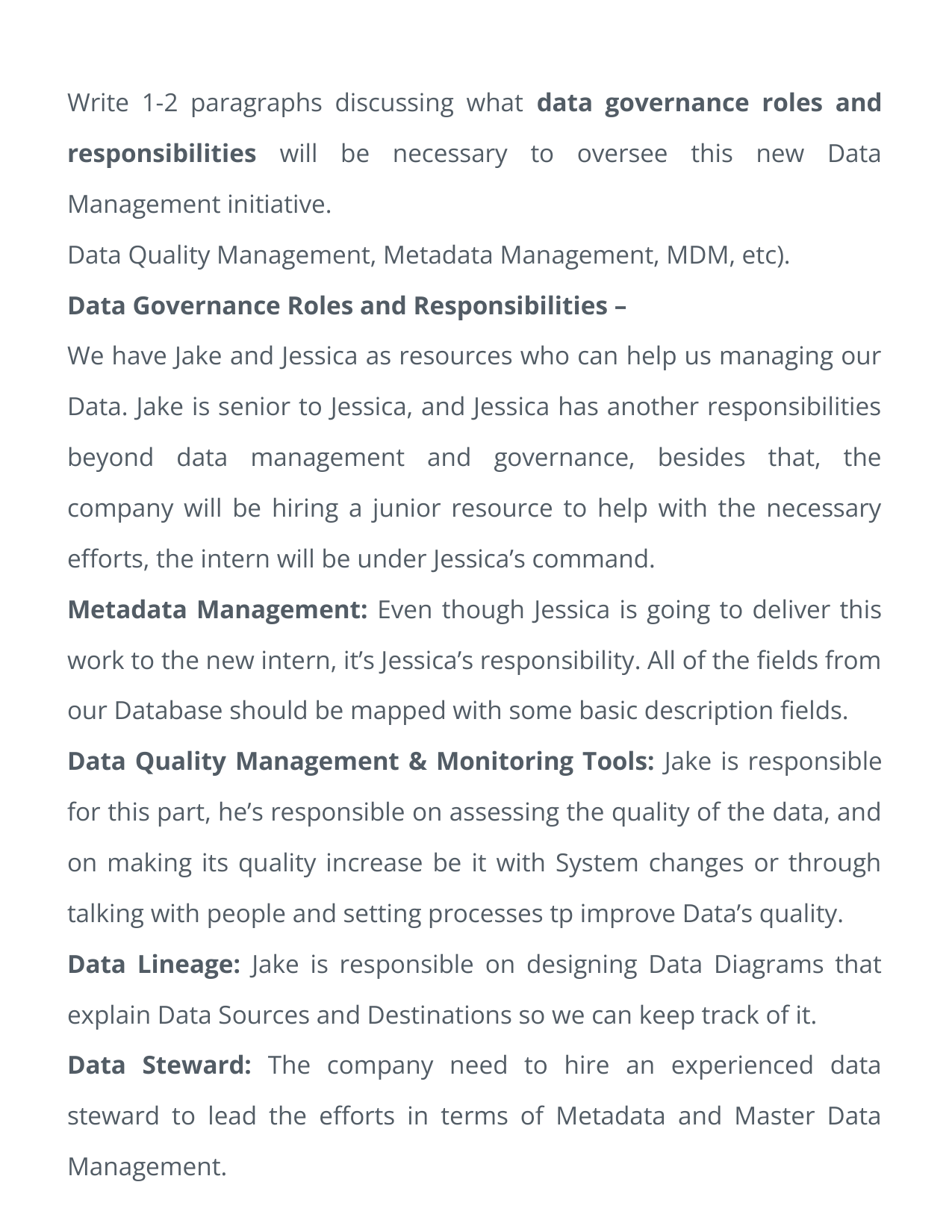

Write 1-2 paragraphs discussing what data governance roles and responsibilities will be necessary to oversee this new Data Management initiative.
Data Quality Management, Metadata Management, MDM, etc).
Data Governance Roles and Responsibilities –
We have Jake and Jessica as resources who can help us managing our Data. Jake is senior to Jessica, and Jessica has another responsibilities beyond data management and governance, besides that, the company will be hiring a junior resource to help with the necessary efforts, the intern will be under Jessica’s command.
Metadata Management: Even though Jessica is going to deliver this work to the new intern, it’s Jessica’s responsibility. All of the fields from our Database should be mapped with some basic description fields.
Data Quality Management & Monitoring Tools: Jake is responsible for this part, he’s responsible on assessing the quality of the data, and on making its quality increase be it with System changes or through talking with people and setting processes tp improve Data’s quality.
Data Lineage: Jake is responsible on designing Data Diagrams that explain Data Sources and Destinations so we can keep track of it.
Data Steward: The company need to hire an experienced data steward to lead the efforts in terms of Metadata and Master Data Management.